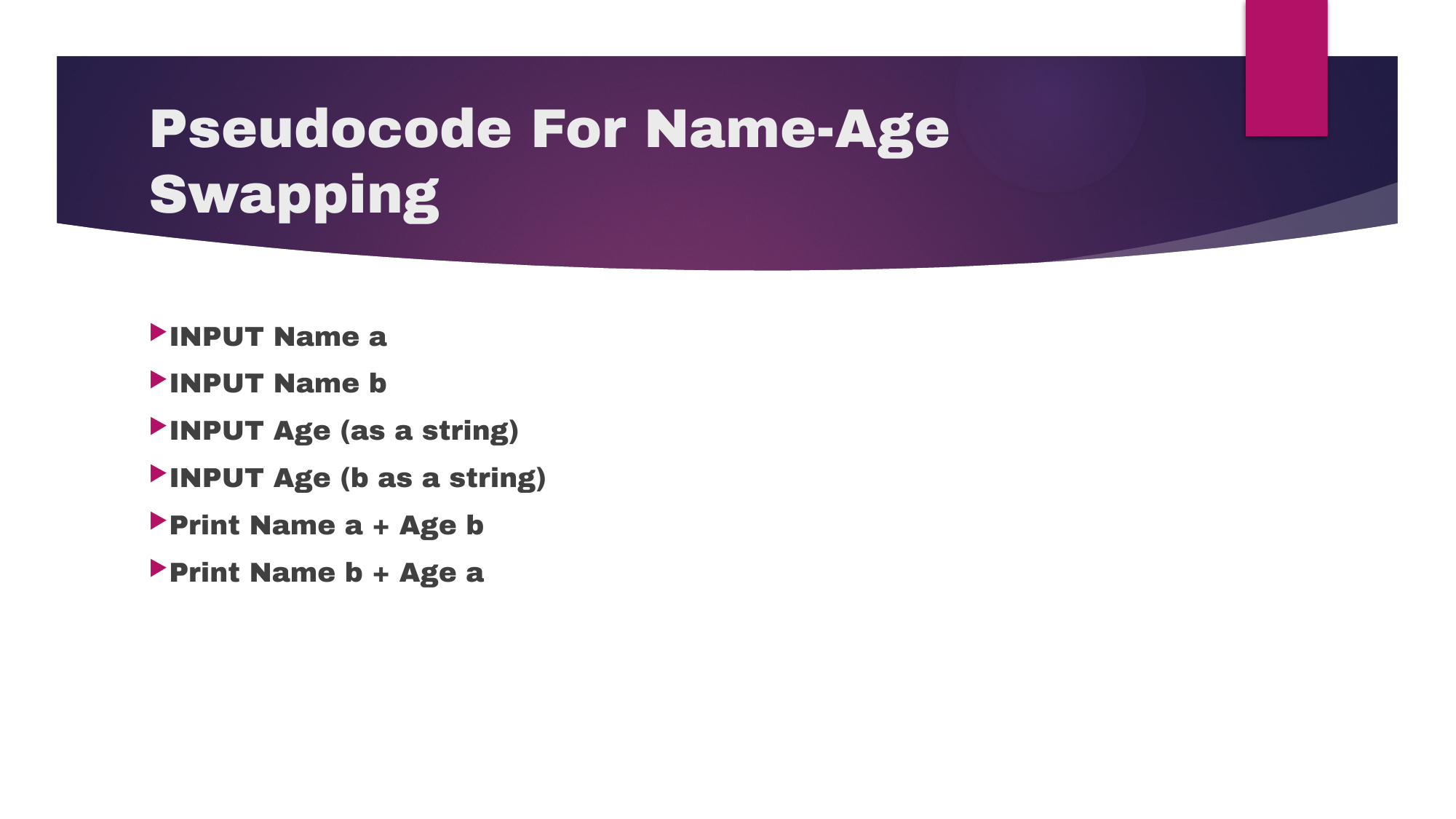

# Pseudocode For Name-Age Swapping
INPUT Name a
INPUT Name b
INPUT Age (as a string)
INPUT Age (b as a string)
Print Name a + Age b
Print Name b + Age a